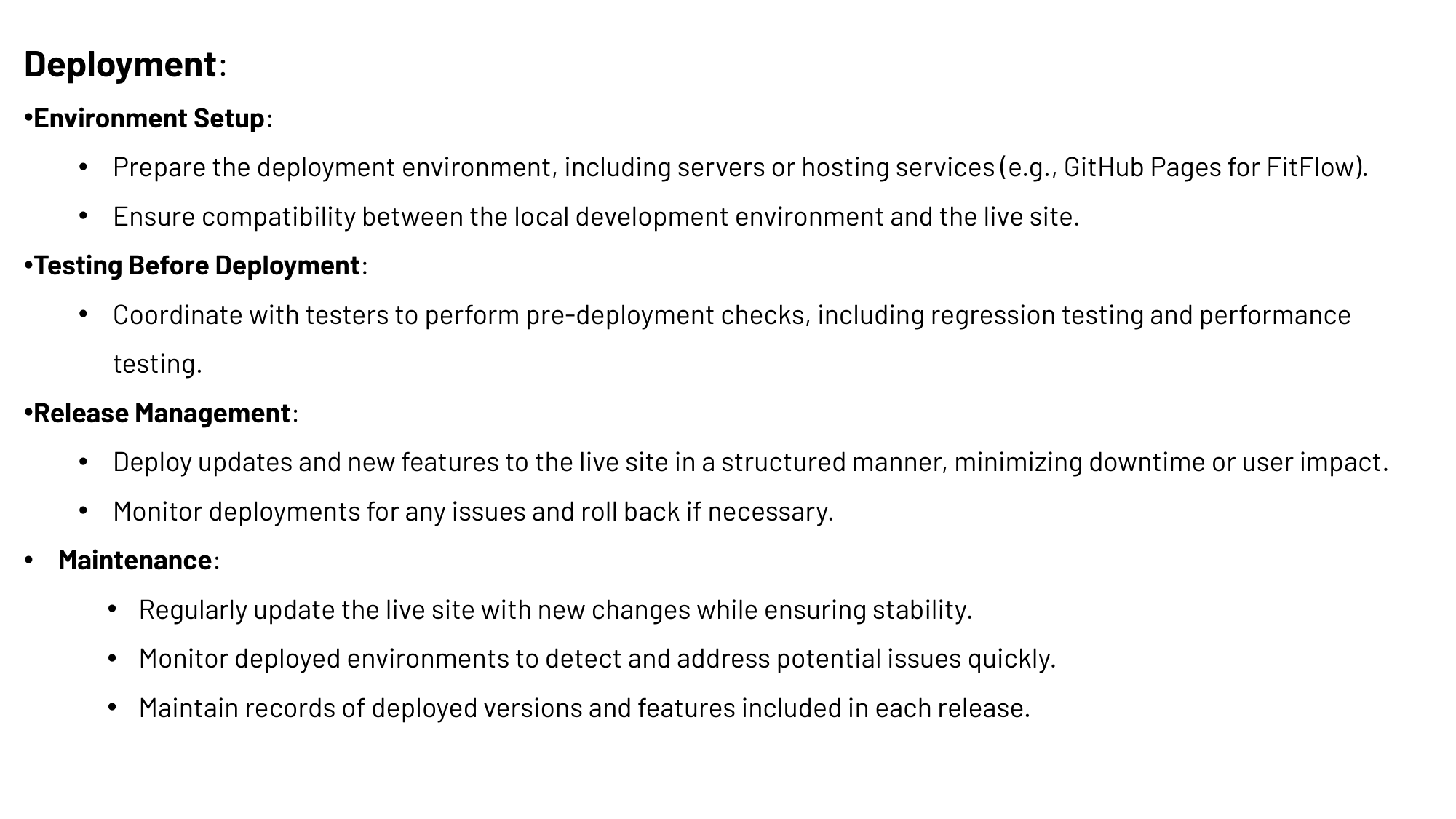

Deployment:
Environment Setup:
Prepare the deployment environment, including servers or hosting services (e.g., GitHub Pages for FitFlow).
Ensure compatibility between the local development environment and the live site.
Testing Before Deployment:
Coordinate with testers to perform pre-deployment checks, including regression testing and performance testing.
Release Management:
Deploy updates and new features to the live site in a structured manner, minimizing downtime or user impact.
Monitor deployments for any issues and roll back if necessary.
Maintenance:
 Regularly update the live site with new changes while ensuring stability.
 Monitor deployed environments to detect and address potential issues quickly.
 Maintain records of deployed versions and features included in each release.